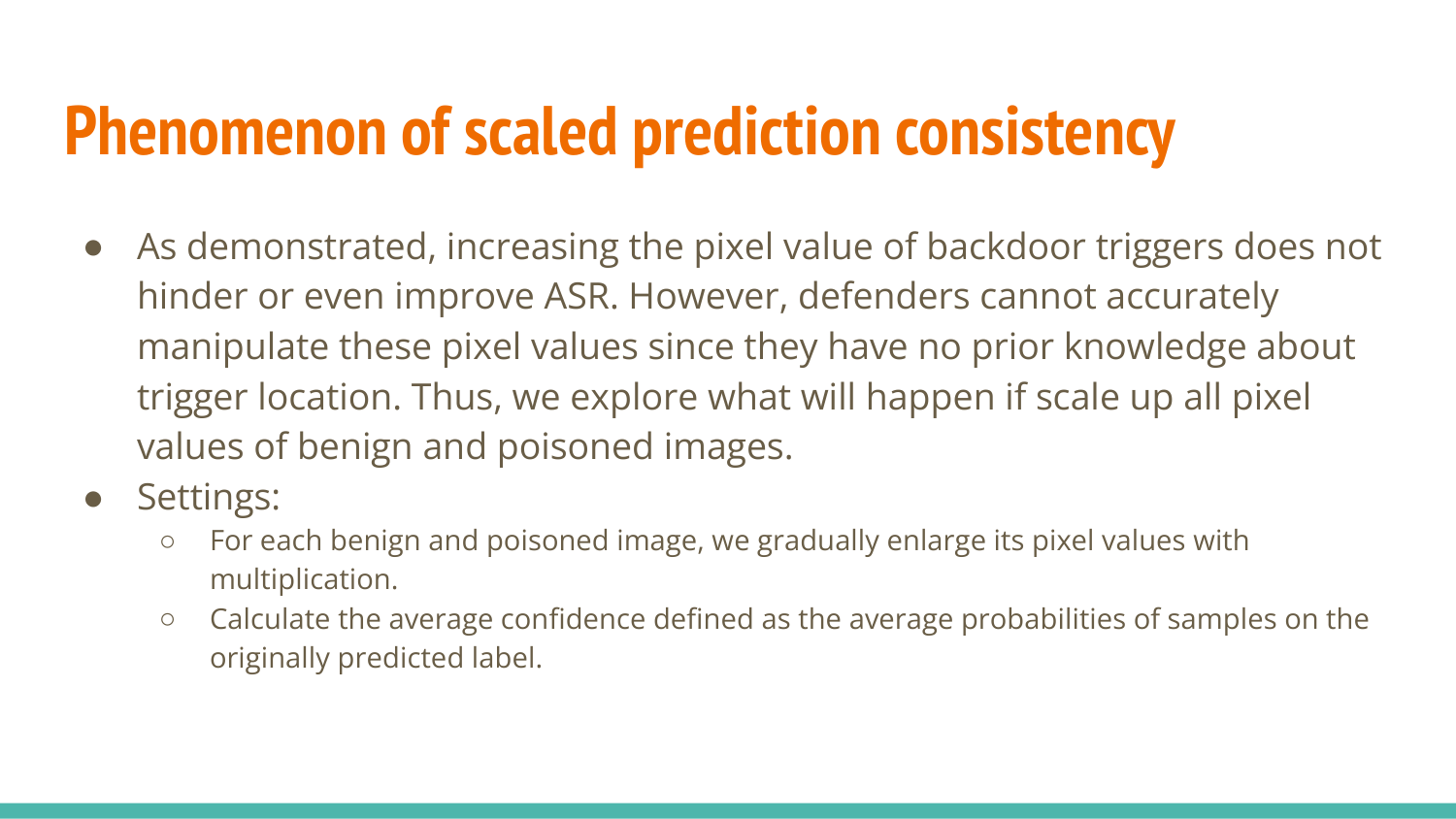

# Phenomenon of scaled prediction consistency
As demonstrated, increasing the pixel value of backdoor triggers does not hinder or even improve ASR. However, defenders cannot accurately manipulate these pixel values since they have no prior knowledge about trigger location. Thus, we explore what will happen if scale up all pixel values of benign and poisoned images.
Settings:
For each benign and poisoned image, we gradually enlarge its pixel values with multiplication.
Calculate the average confidence defined as the average probabilities of samples on the originally predicted label.